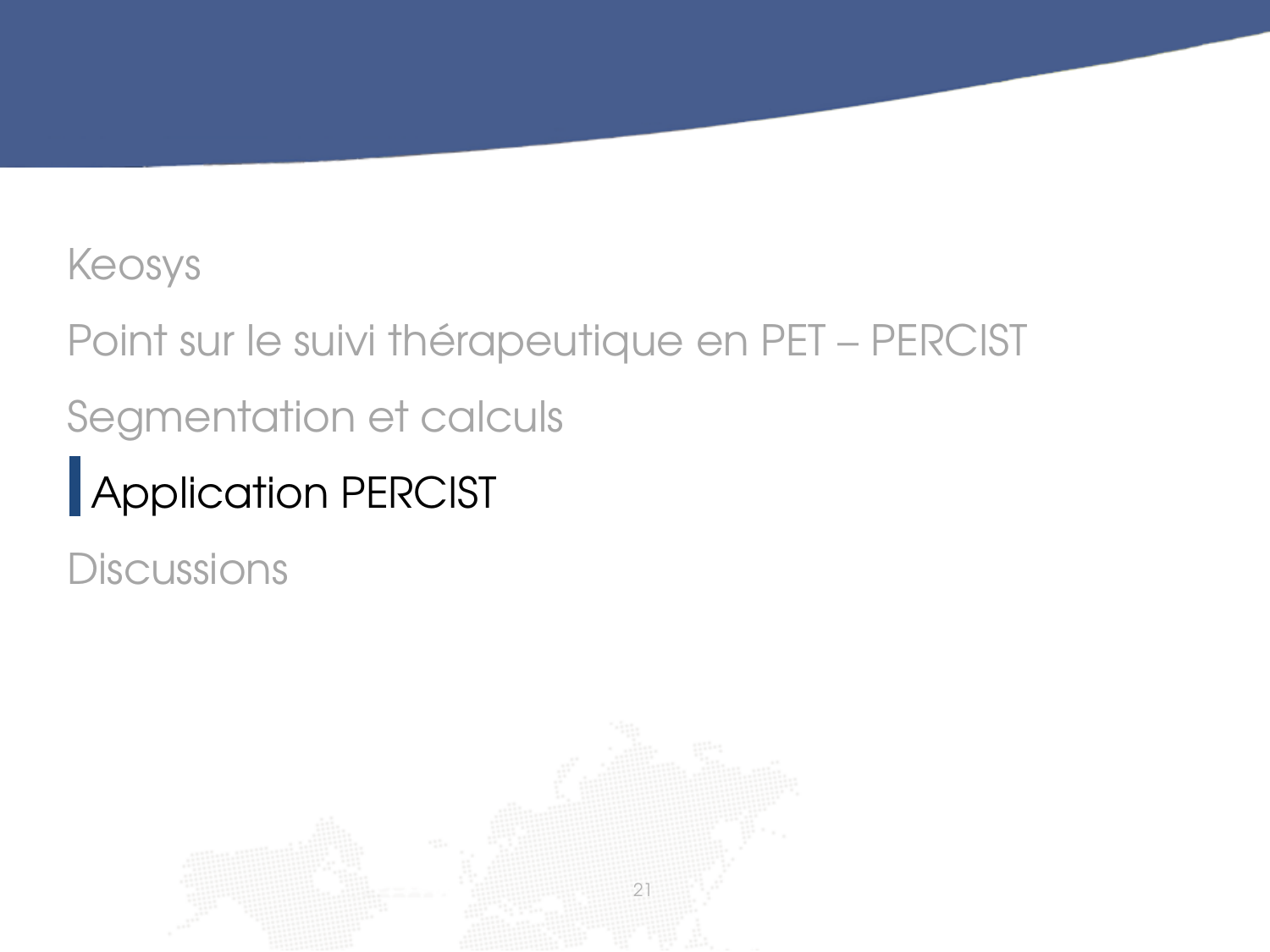

Keosys
Point sur le suivi thérapeutique en PET – PERCIST
Segmentation et calculs
  Application PERCIST
Discussions

21